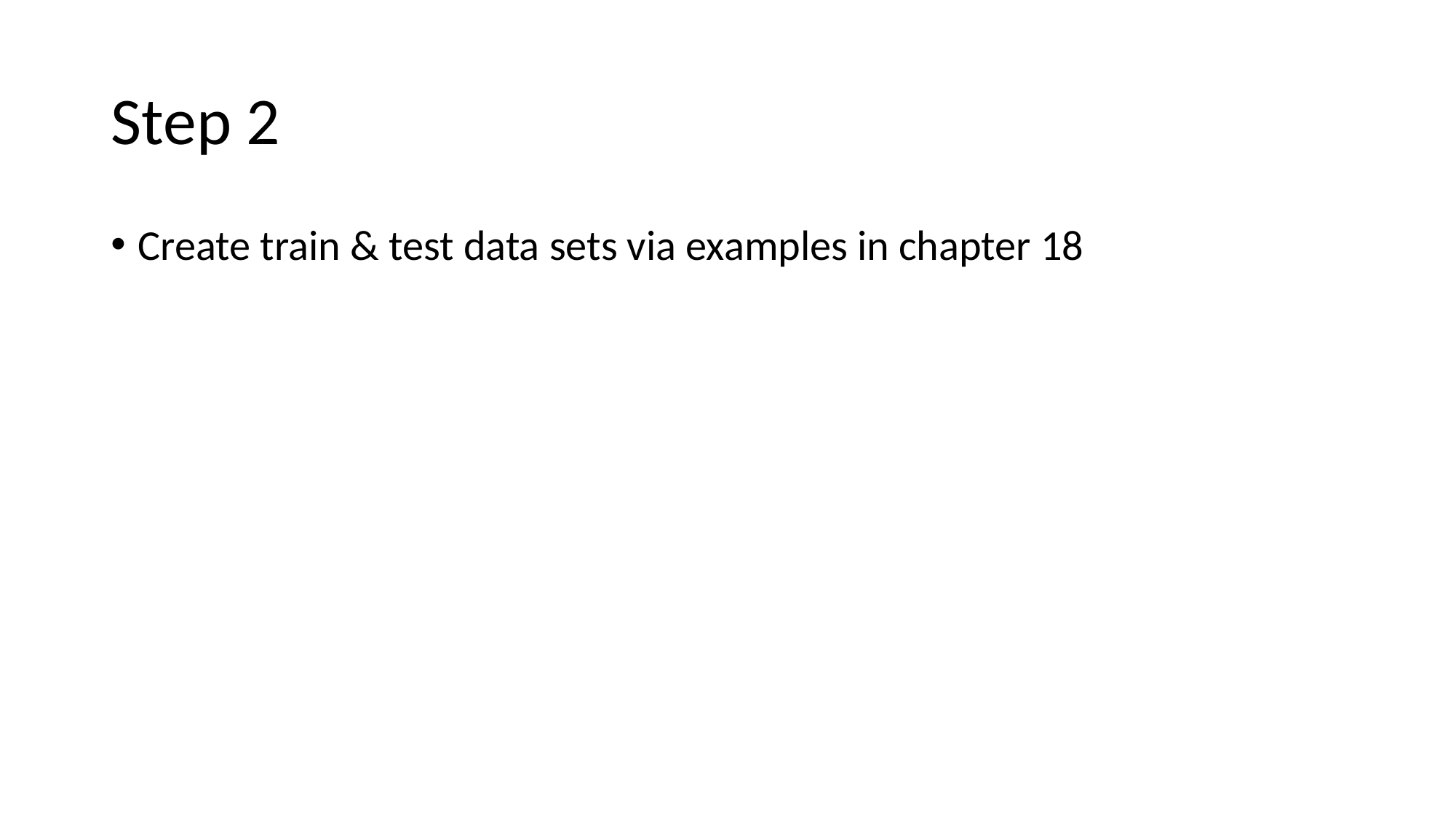

# Step 2
Create train & test data sets via examples in chapter 18